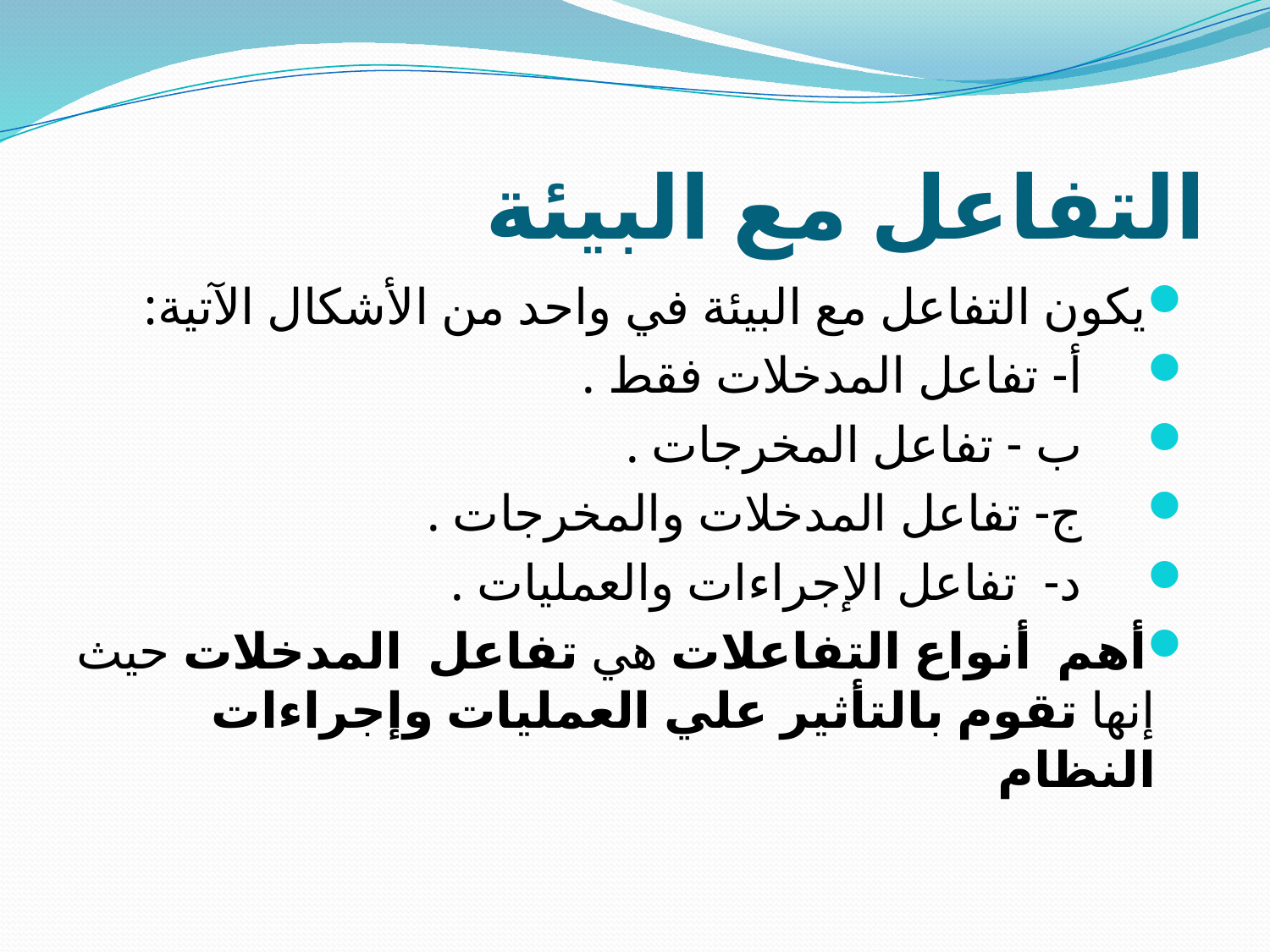

# التفاعل مع البيئة
يكون التفاعل مع البيئة في واحد من الأشكال الآتية:
     أ- تفاعل المدخلات فقط .
     ب - تفاعل المخرجات .
     ج- تفاعل المدخلات والمخرجات .
     د-  تفاعل الإجراءات والعمليات .
أهم  أنواع التفاعلات هي تفاعل  المدخلات حيث إنها تقوم بالتأثير علي العمليات وإجراءات النظام